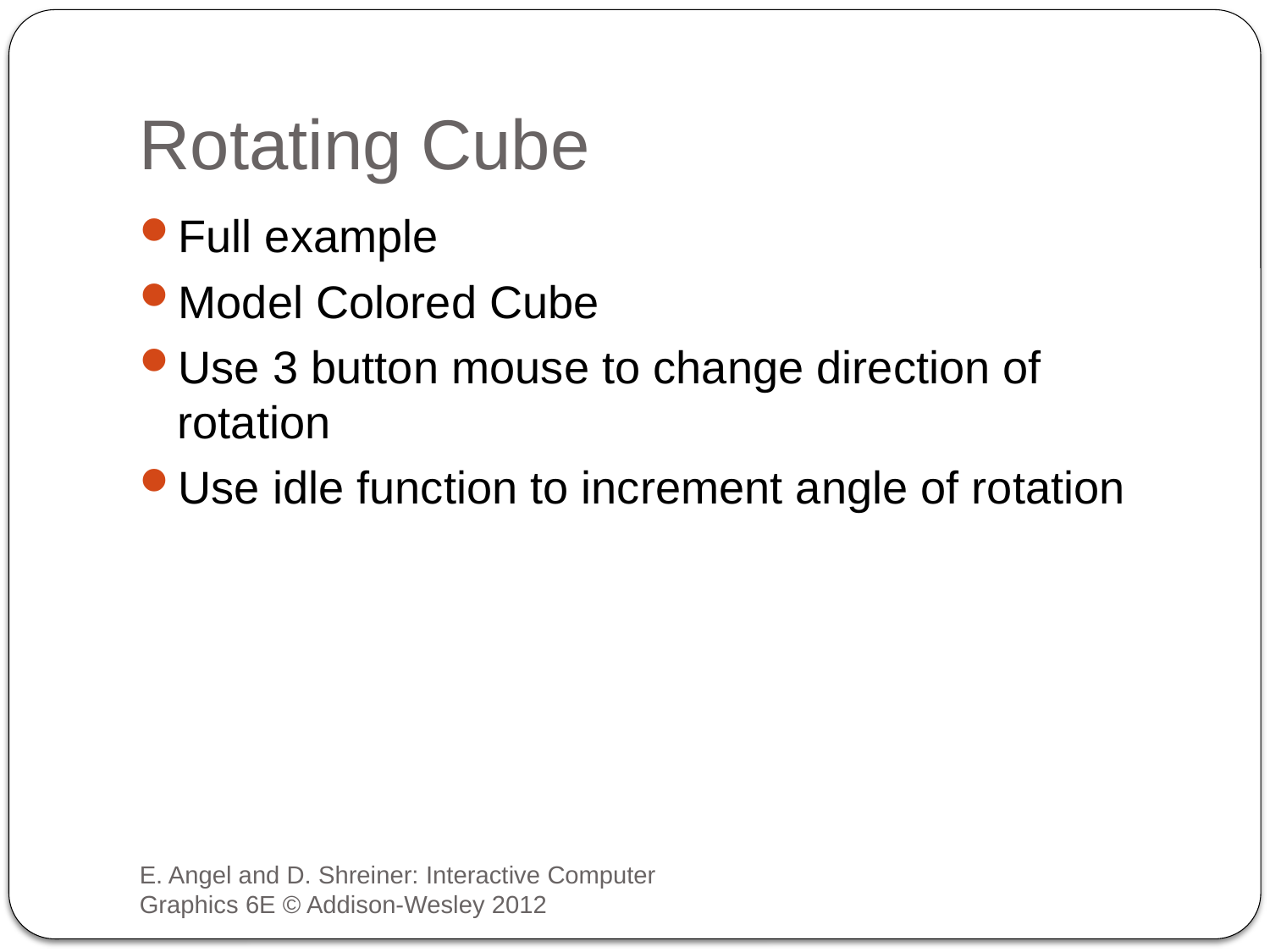

# Rotating Cube
Full example
Model Colored Cube
Use 3 button mouse to change direction of rotation
Use idle function to increment angle of rotation
E. Angel and D. Shreiner: Interactive Computer Graphics 6E © Addison-Wesley 2012